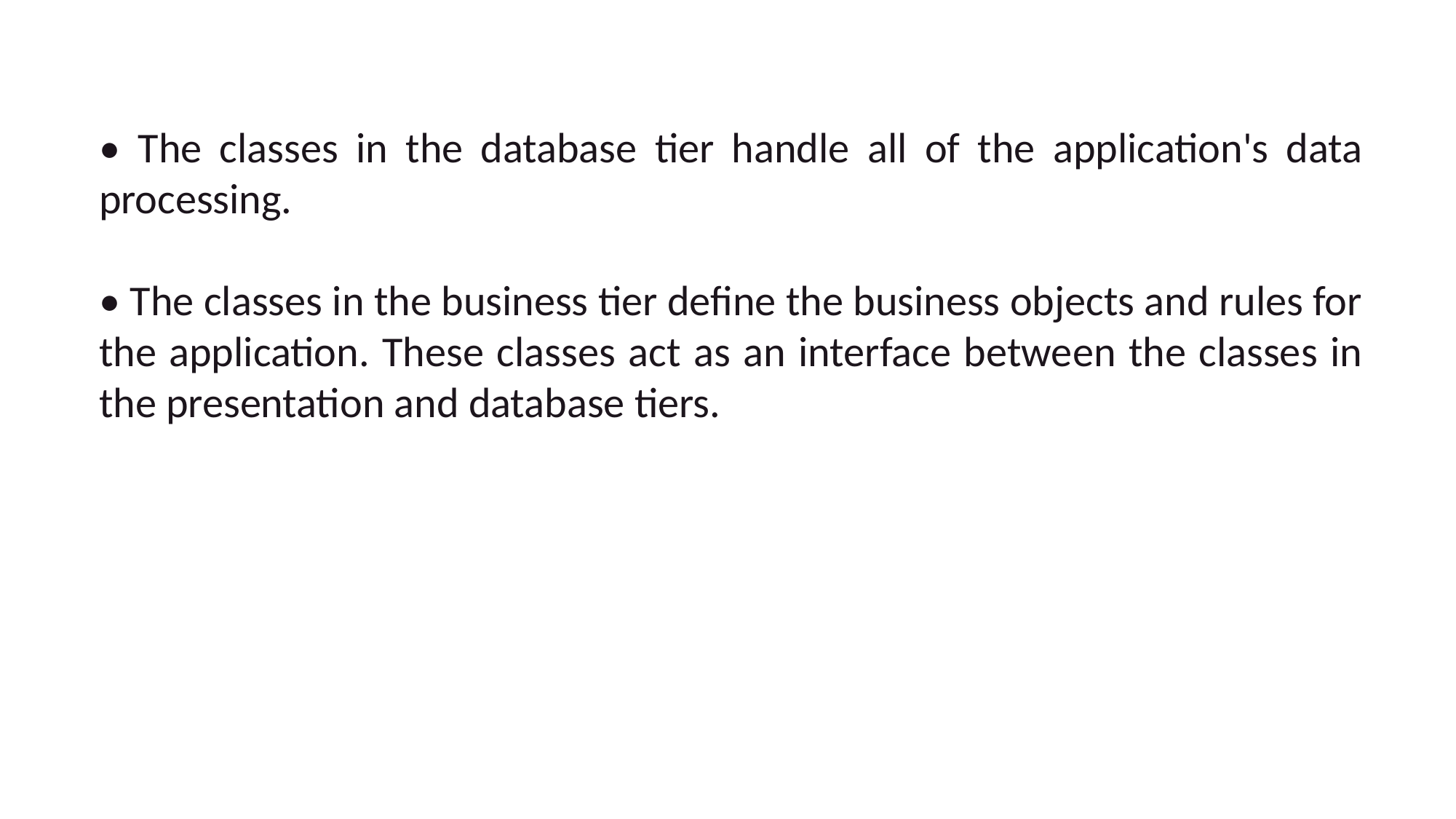

• The classes in the database tier handle all of the application's data processing.

• The classes in the business tier define the business objects and rules for the application. These classes act as an interface between the classes in the presentation and database tiers.